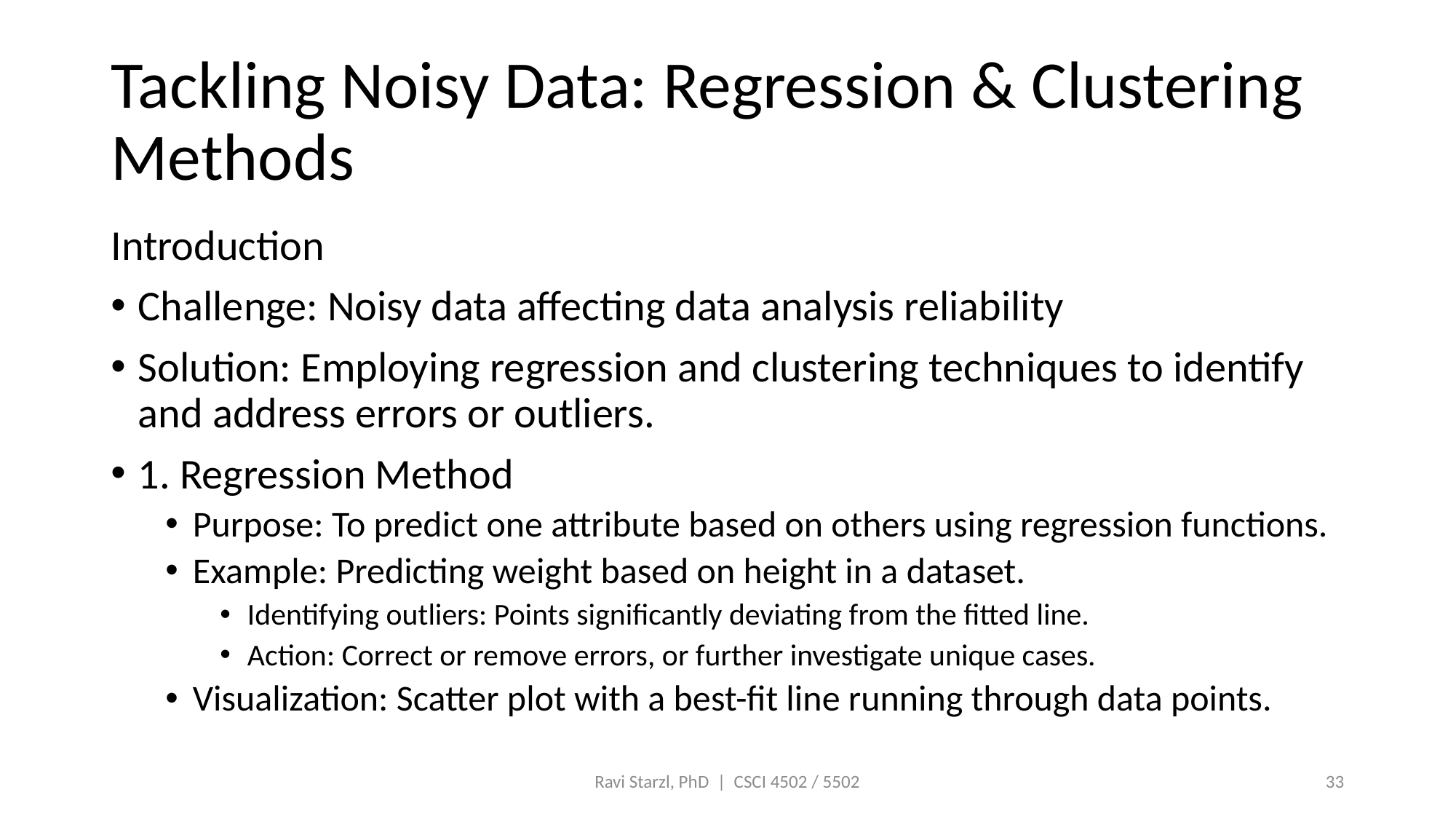

# Tackling Noisy Data: Regression & Clustering Methods
Introduction
Challenge: Noisy data affecting data analysis reliability
Solution: Employing regression and clustering techniques to identify and address errors or outliers.
1. Regression Method
Purpose: To predict one attribute based on others using regression functions.
Example: Predicting weight based on height in a dataset.
Identifying outliers: Points significantly deviating from the fitted line.
Action: Correct or remove errors, or further investigate unique cases.
Visualization: Scatter plot with a best-fit line running through data points.
Ravi Starzl, PhD  |  CSCI 4502 / 5502
33